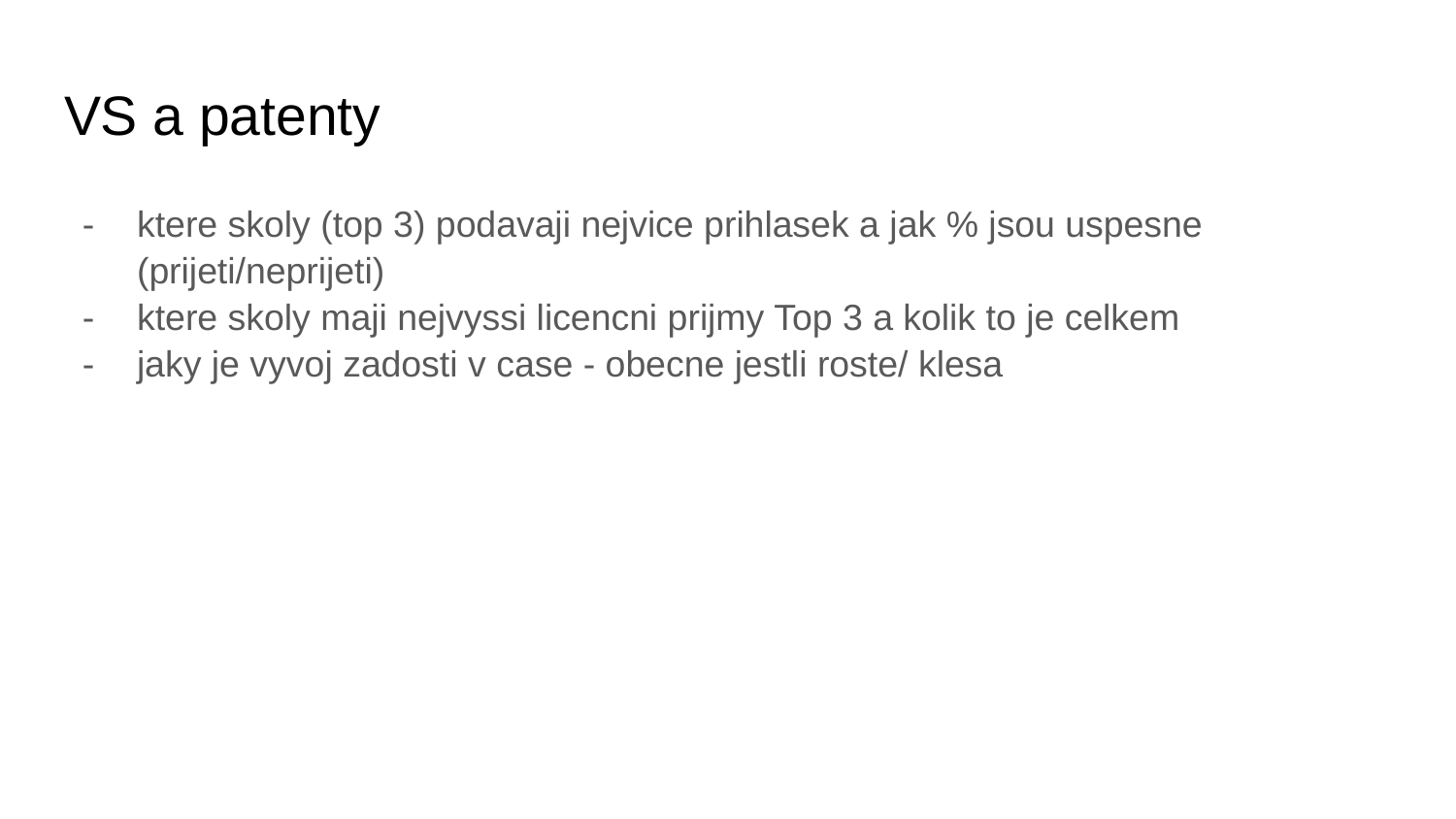

# VS a patenty
ktere skoly (top 3) podavaji nejvice prihlasek a jak % jsou uspesne (prijeti/neprijeti)
ktere skoly maji nejvyssi licencni prijmy Top 3 a kolik to je celkem
jaky je vyvoj zadosti v case - obecne jestli roste/ klesa